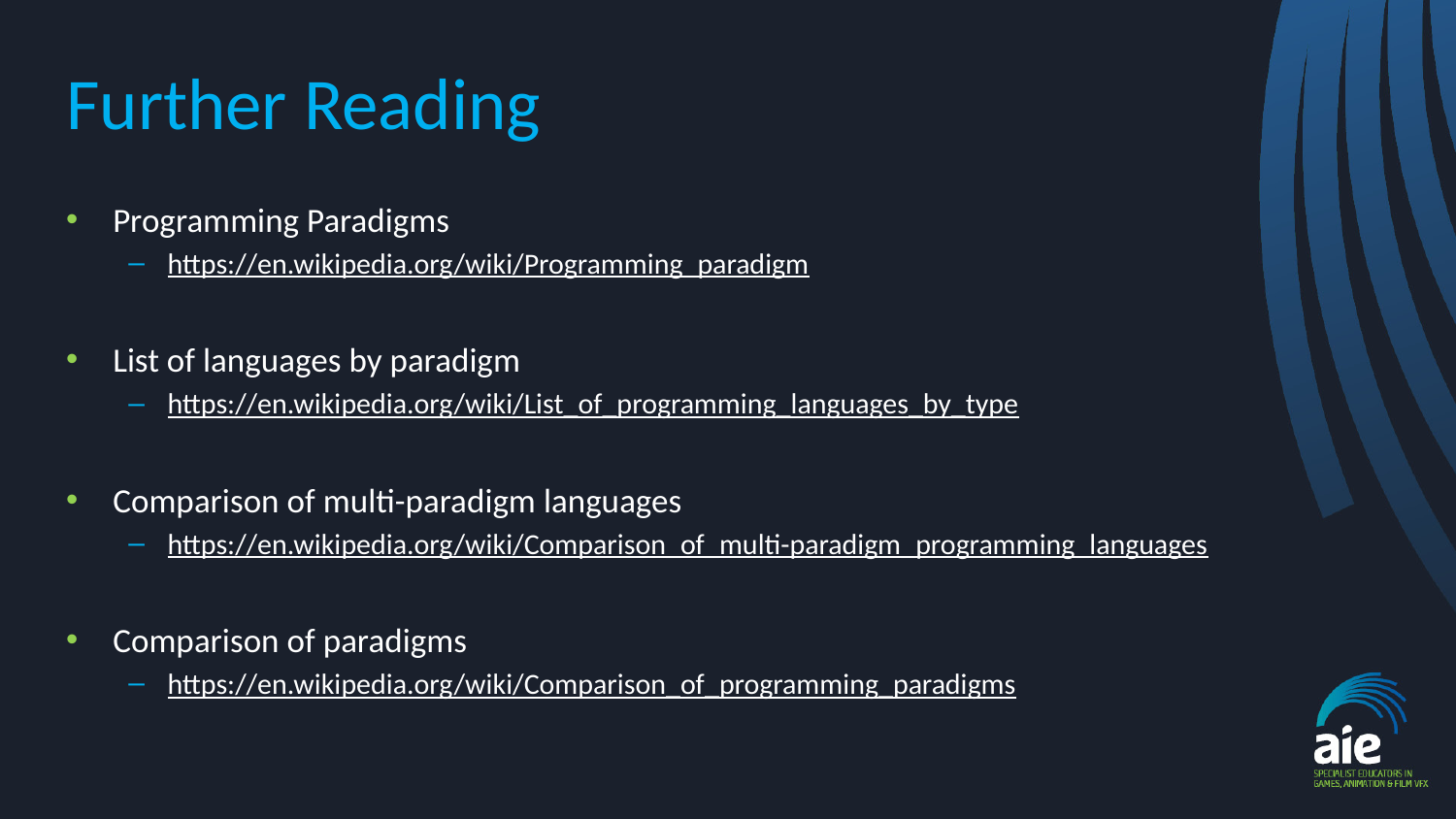

# Further Reading
Programming Paradigms
https://en.wikipedia.org/wiki/Programming_paradigm

List of languages by paradigm
https://en.wikipedia.org/wiki/List_of_programming_languages_by_type

Comparison of multi-paradigm languages
https://en.wikipedia.org/wiki/Comparison_of_multi-paradigm_programming_languages

Comparison of paradigms
https://en.wikipedia.org/wiki/Comparison_of_programming_paradigms